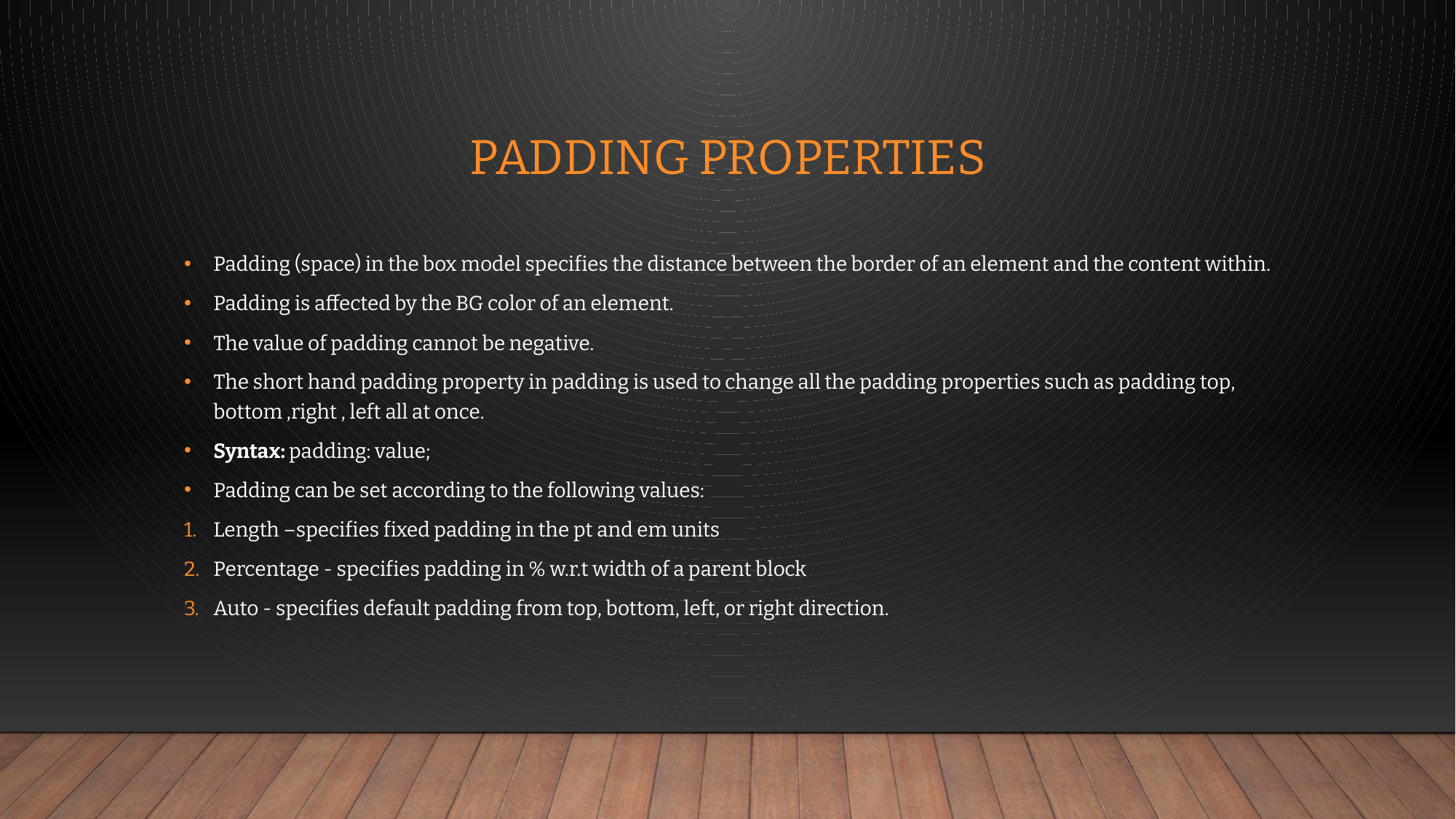

# Padding Properties
Padding (space) in the box model specifies the distance between the border of an element and the content within.
Padding is affected by the BG color of an element.
The value of padding cannot be negative.
The short hand padding property in padding is used to change all the padding properties such as padding top, bottom ,right , left all at once.
Syntax: padding: value;
Padding can be set according to the following values:
Length –specifies fixed padding in the pt and em units
Percentage - specifies padding in % w.r.t width of a parent block
Auto - specifies default padding from top, bottom, left, or right direction.